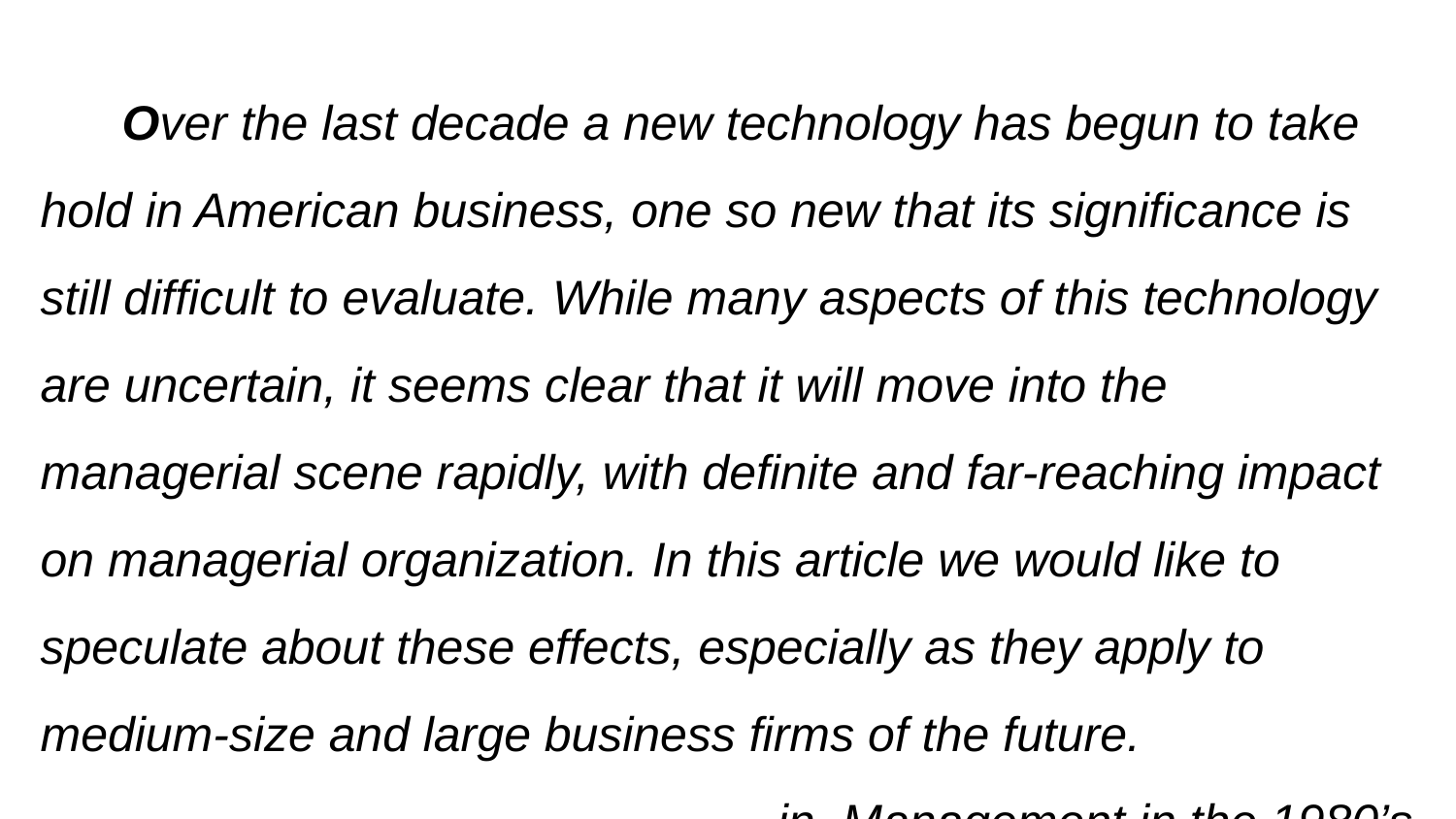

Over the last decade a new technology has begun to take hold in American business, one so new that its significance is still difficult to evaluate. While many aspects of this technology are uncertain, it seems clear that it will move into the managerial scene rapidly, with definite and far-reaching impact on managerial organization. In this article we would like to speculate about these effects, especially as they apply to medium-size and large business firms of the future.
in  Management in the 1980’s
By Harold J. Leavitt & Thomas L. Whisler    1958